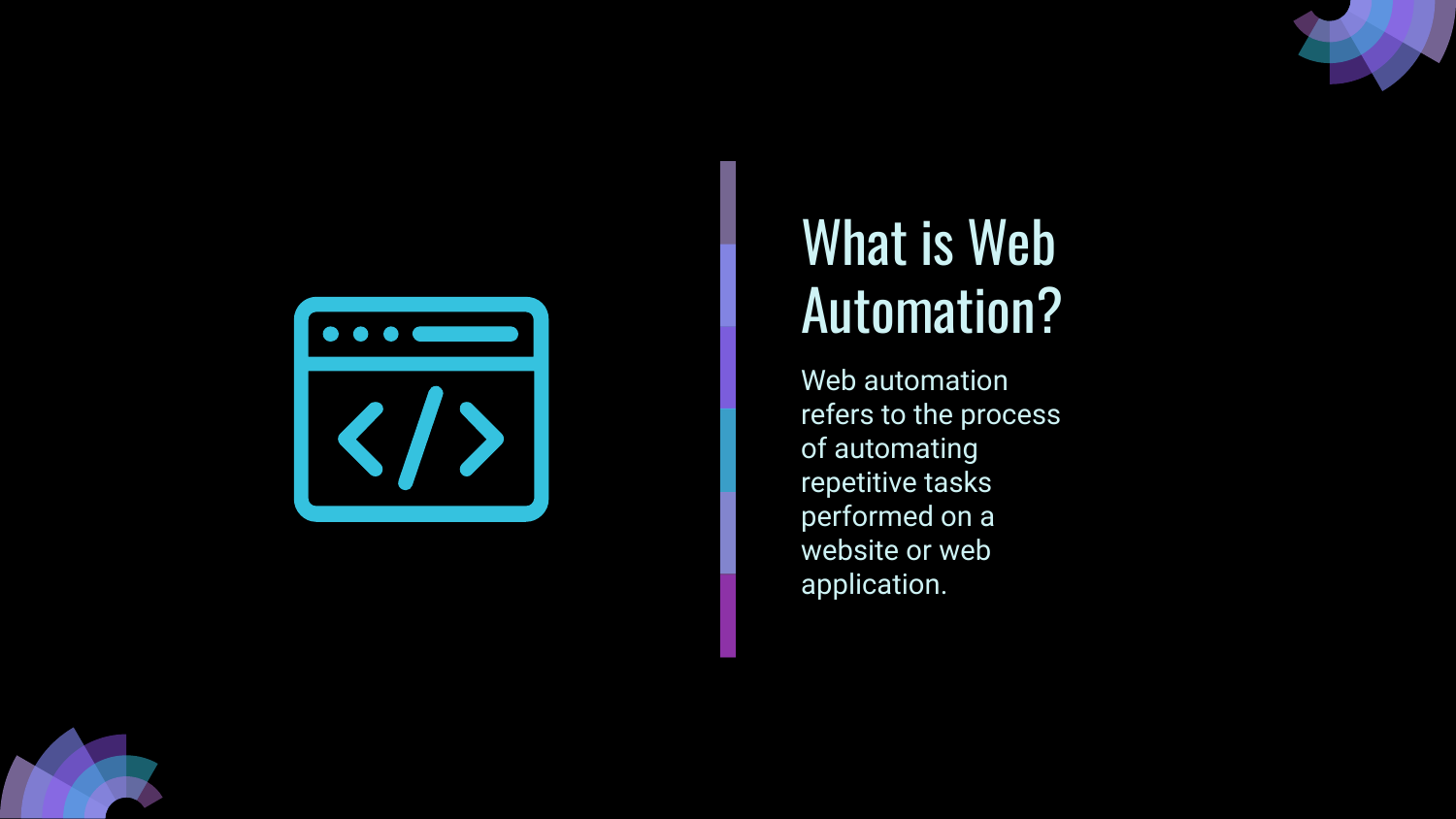

# What is Web Automation?

Web automation refers to the process of automating repetitive tasks performed on a website or web application.